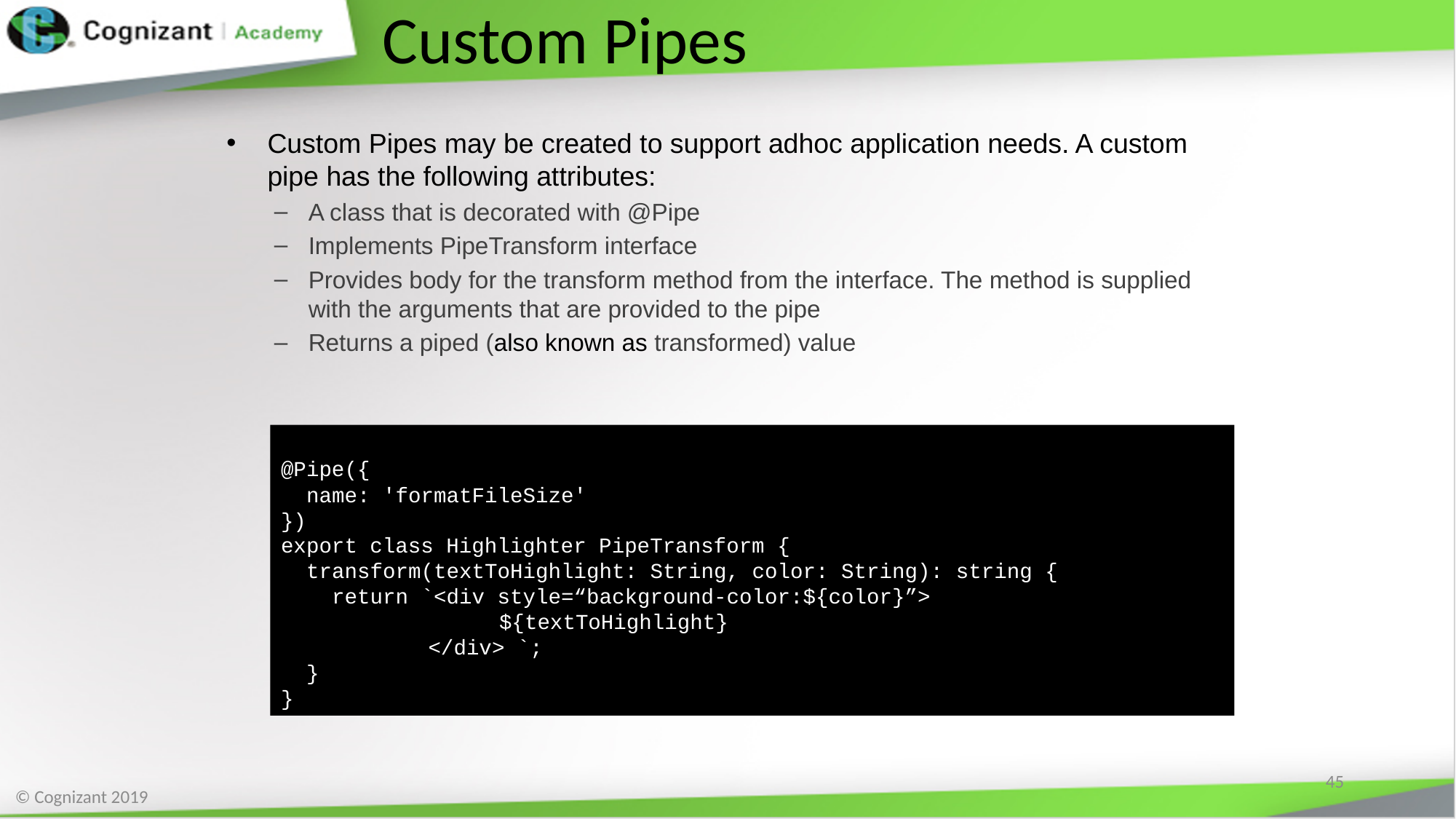

# Custom Pipes
Custom Pipes may be created to support adhoc application needs. A custom pipe has the following attributes:
A class that is decorated with @Pipe
Implements PipeTransform interface
Provides body for the transform method from the interface. The method is supplied with the arguments that are provided to the pipe
Returns a piped (also known as transformed) value

@Pipe({
  name: 'formatFileSize'
})
export class Highlighter PipeTransform {
  transform(textToHighlight: String, color: String): string {
    return `<div style=“background-color:${color}”>
		${textToHighlight}
	   </div> `;
  }
}
45
© Cognizant 2019